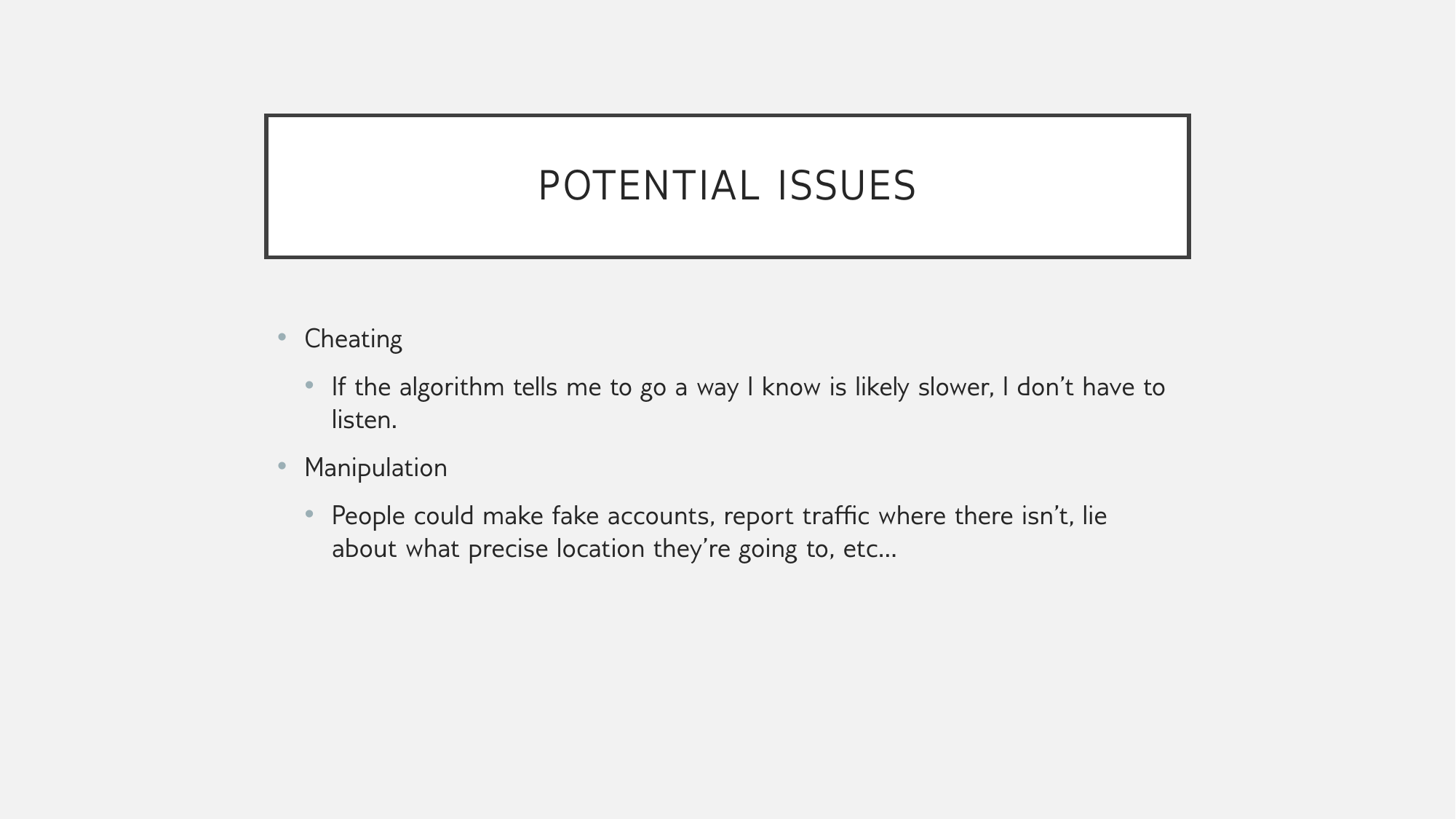

# Potential issues
Cheating
If the algorithm tells me to go a way I know is likely slower, I don’t have to listen.
Manipulation
People could make fake accounts, report traffic where there isn’t, lie about what precise location they’re going to, etc…